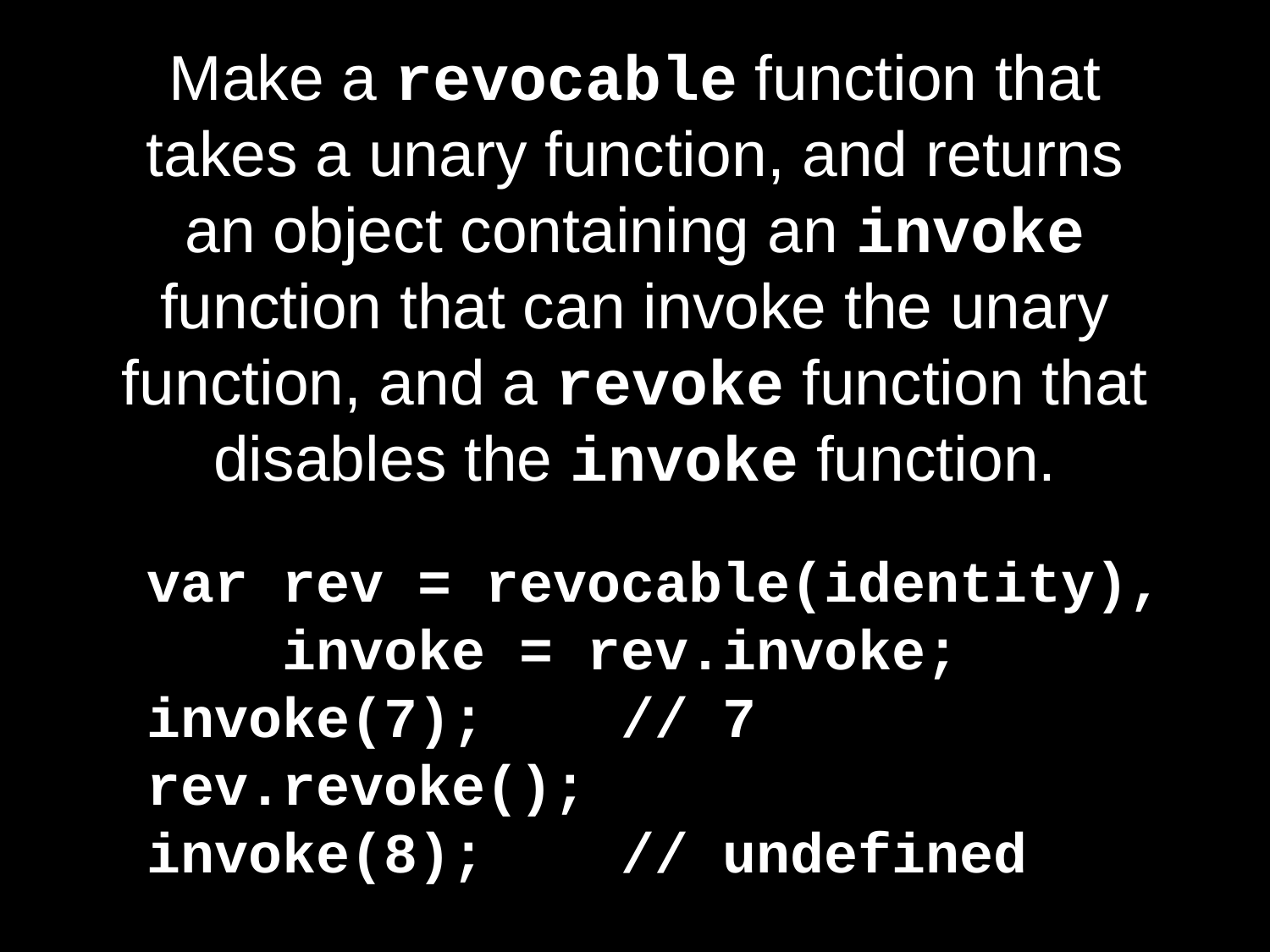

# Make a revocable function that takes a unary function, and returns an object containing an invoke function that can invoke the unary function, and a revoke function that disables the invoke function.
var rev = revocable(identity),
    invoke = rev.invoke;
invoke(7);    // 7
rev.revoke();
invoke(8);    // undefined